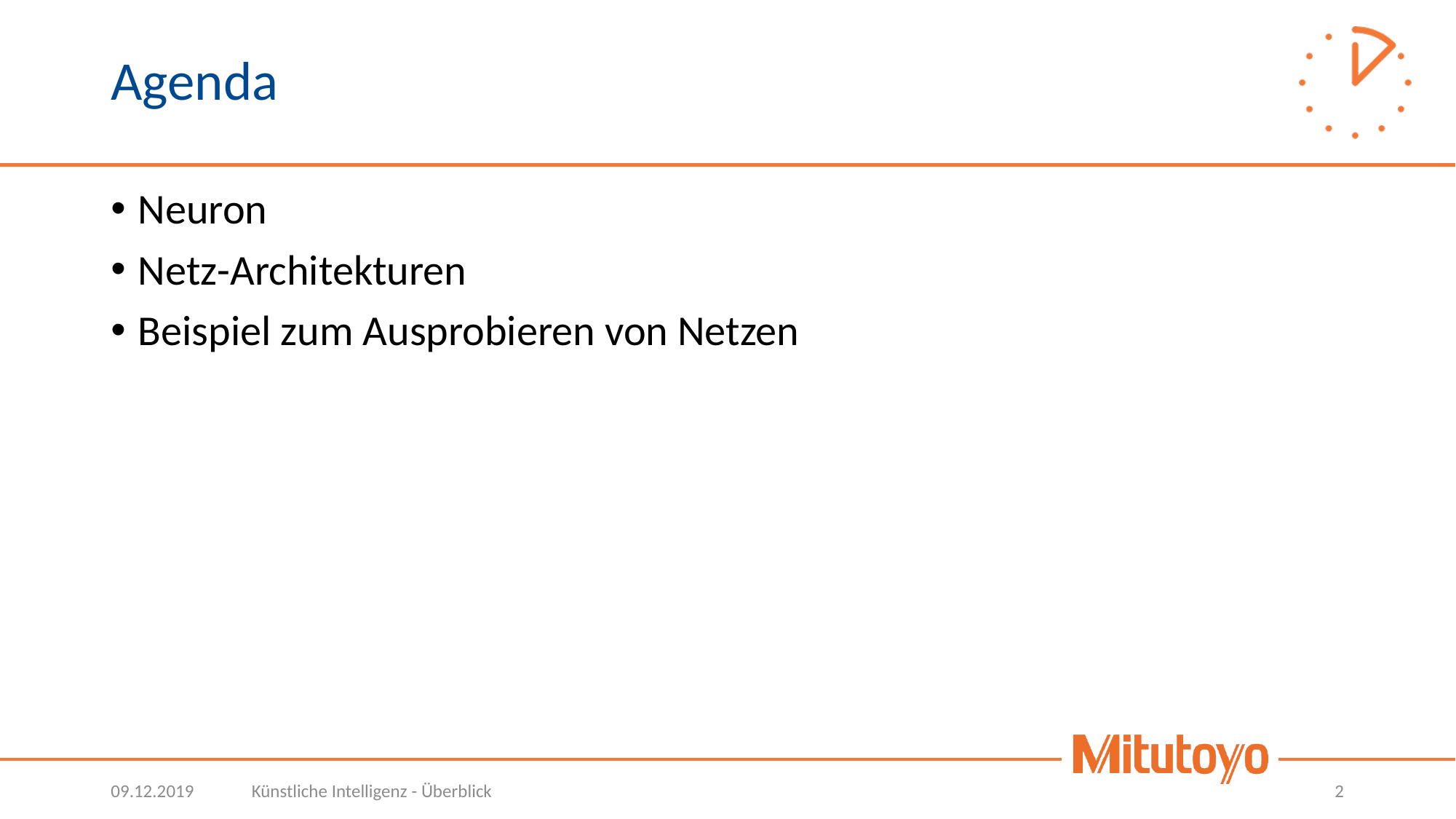

# Agenda
Neuron
Netz-Architekturen
Beispiel zum Ausprobieren von Netzen

09.12.2019
Künstliche Intelligenz - Überblick
2